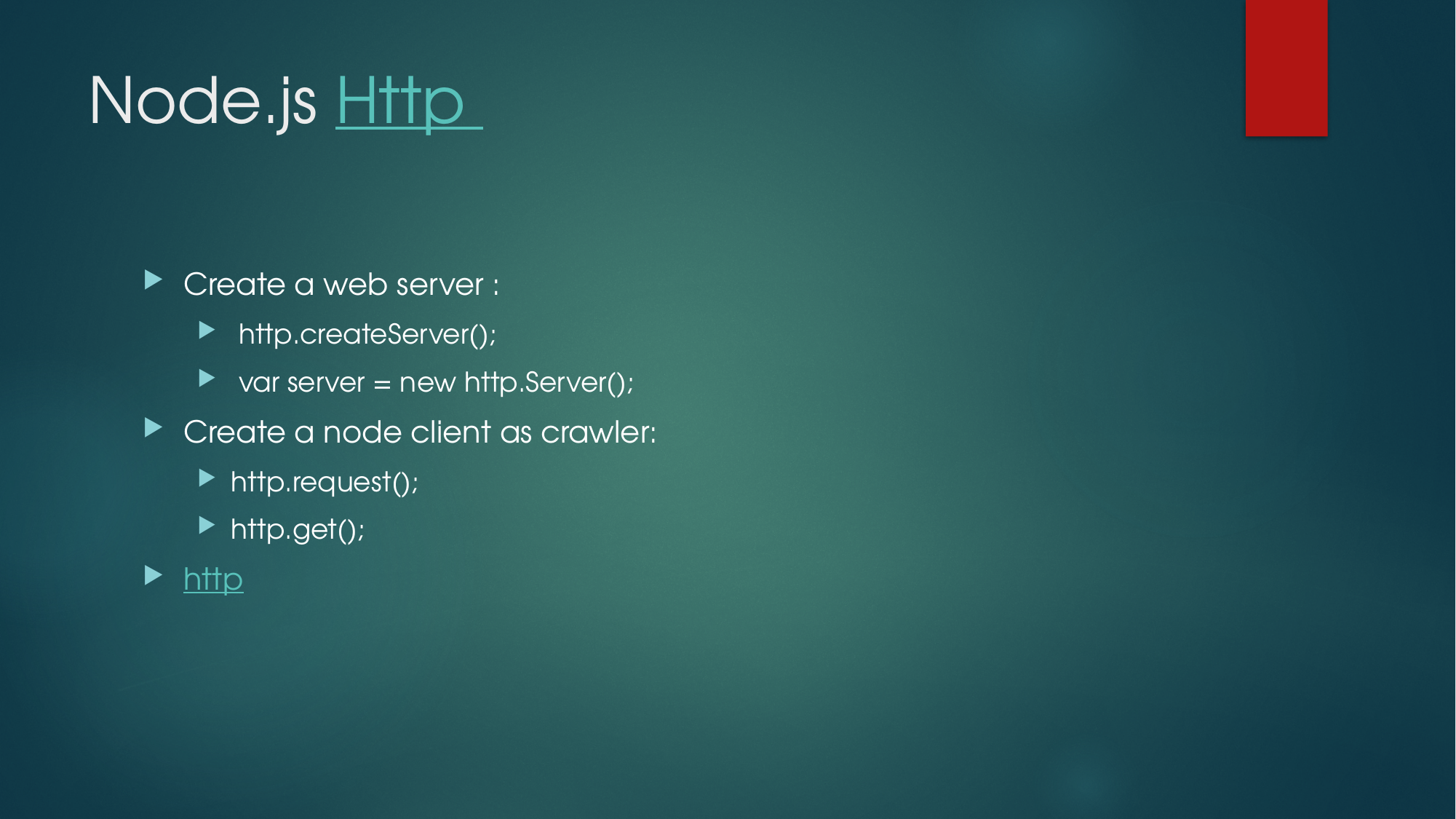

# Node.js Http
Create a web server :
 http.createServer();
 var server = new http.Server();
Create a node client as crawler:
http.request();
http.get();
http